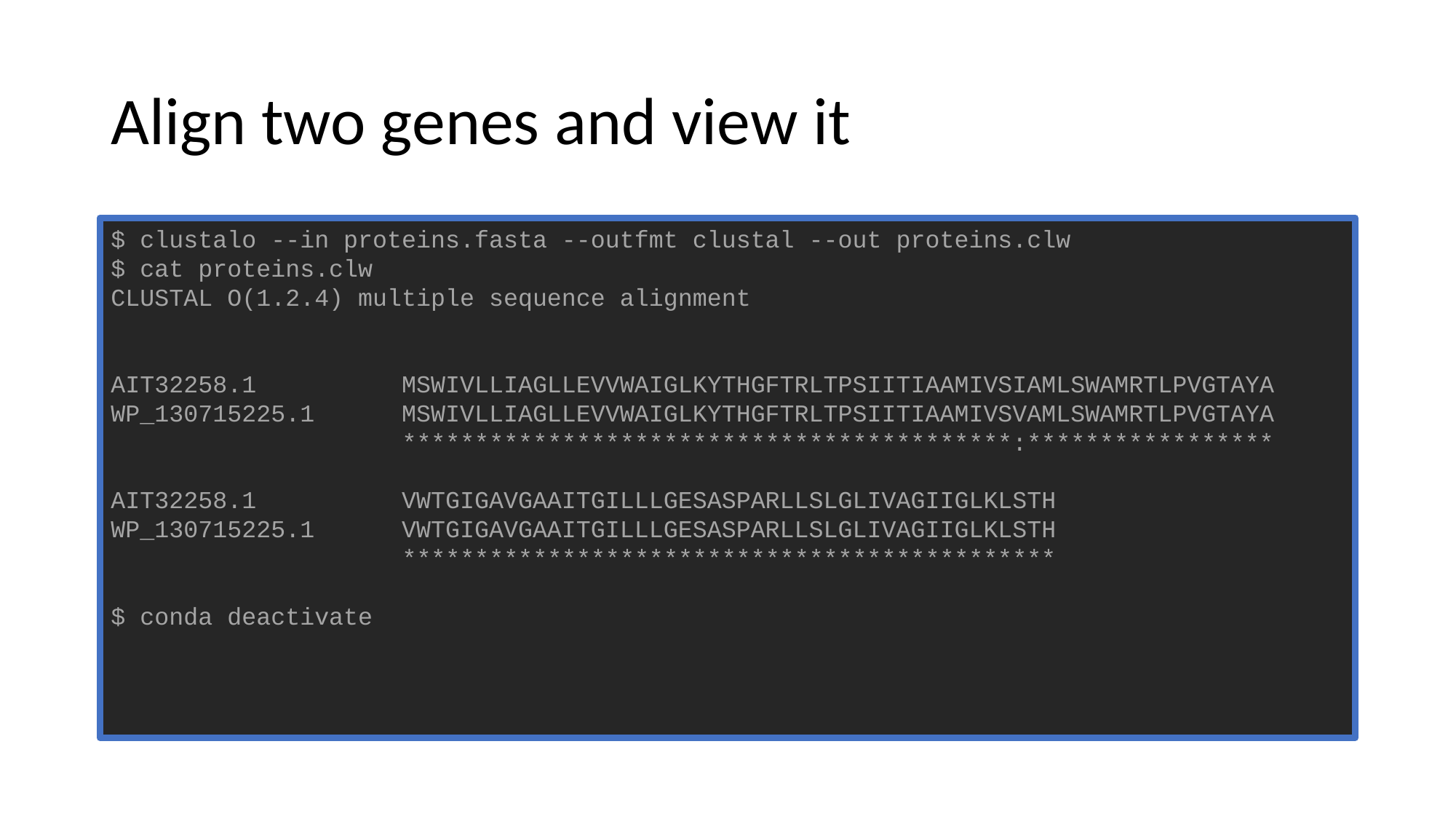

# Align two genes and view it
$ clustalo --in proteins.fasta --outfmt clustal --out proteins.clw
$ cat proteins.clw
CLUSTAL O(1.2.4) multiple sequence alignment

AIT32258.1          MSWIVLLIAGLLEVVWAIGLKYTHGFTRLTPSIITIAAMIVSIAMLSWAMRTLPVGTAYA
WP_130715225.1      MSWIVLLIAGLLEVVWAIGLKYTHGFTRLTPSIITIAAMIVSVAMLSWAMRTLPVGTAYA
                    ******************************************:*****************

AIT32258.1          VWTGIGAVGAAITGILLLGESASPARLLSLGLIVAGIIGLKLSTH
WP_130715225.1      VWTGIGAVGAAITGILLLGESASPARLLSLGLIVAGIIGLKLSTH
                    *********************************************

$ conda deactivate